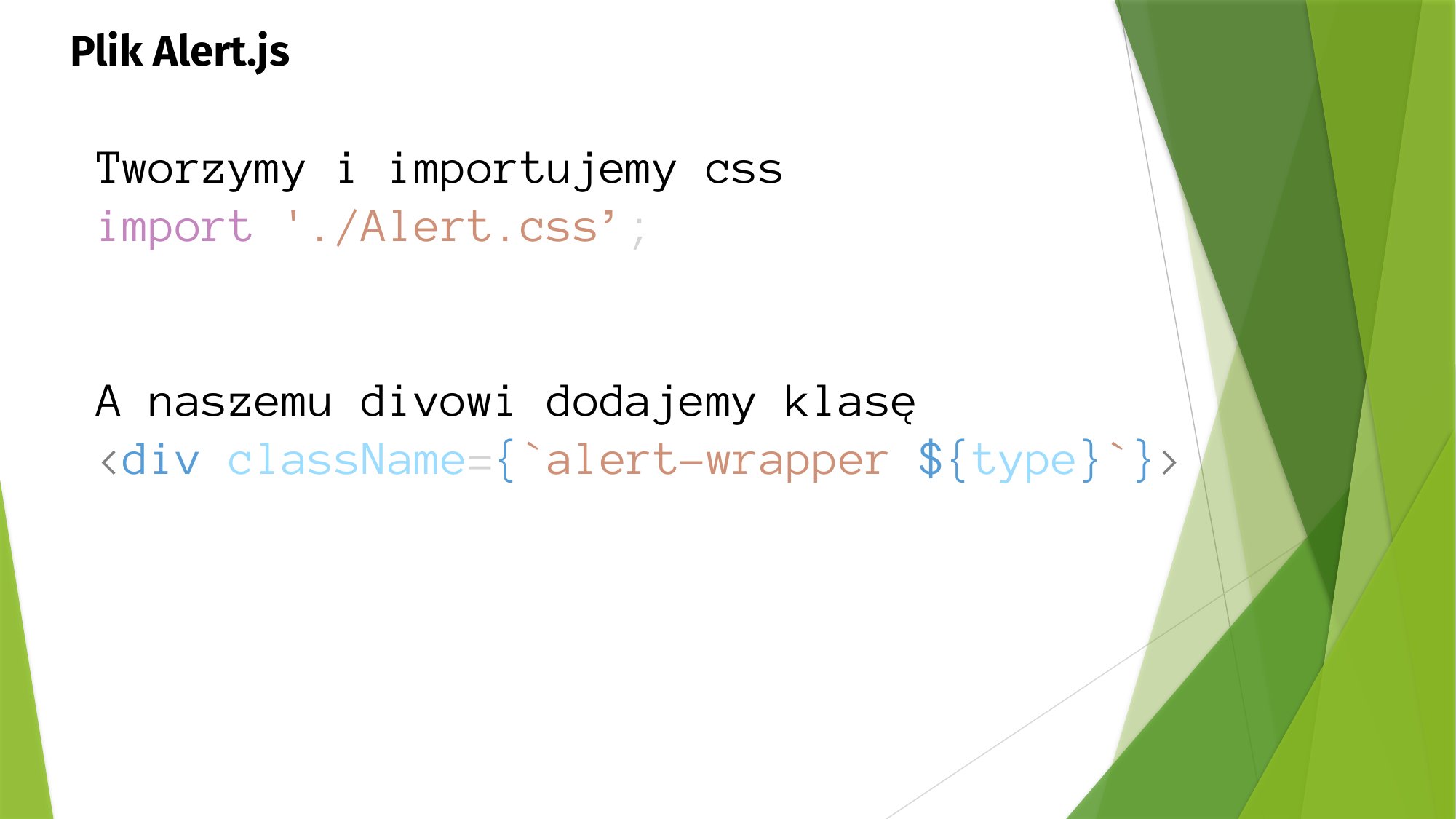

Plik Alert.js
Tworzymy i importujemy css
import './Alert.css’;

A naszemu divowi dodajemy klasę
<div className={`alert-wrapper ${type}`}>